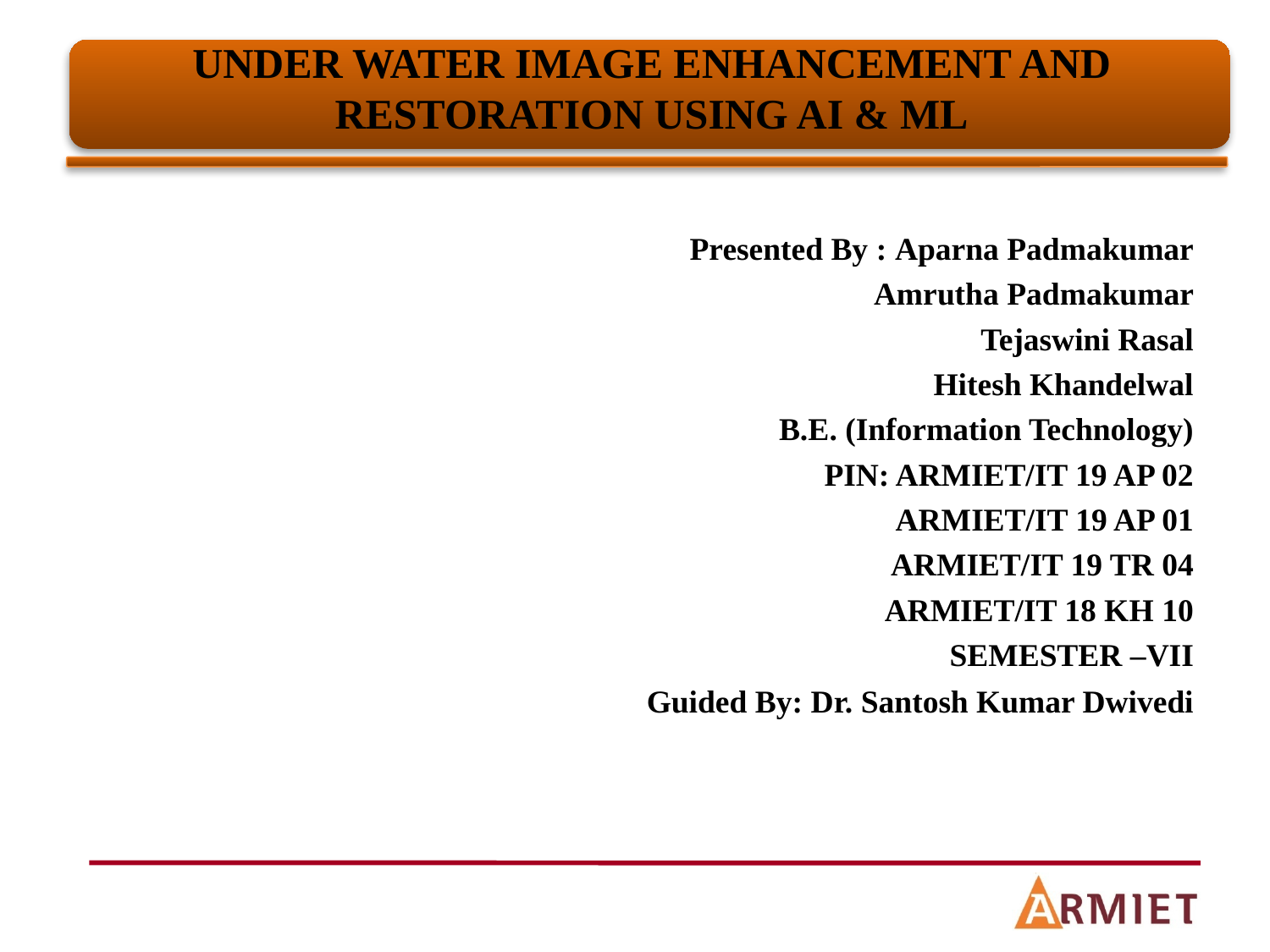

# UNDER WATER IMAGE ENHANCEMENT AND RESTORATION USING AI & ML
Presented By : Aparna Padmakumar
Amrutha Padmakumar
Tejaswini Rasal
Hitesh Khandelwal
B.E. (Information Technology)
PIN: ARMIET/IT 19 AP 02
ARMIET/IT 19 AP 01
ARMIET/IT 19 TR 04
ARMIET/IT 18 KH 10
SEMESTER –VII
Guided By: Dr. Santosh Kumar Dwivedi